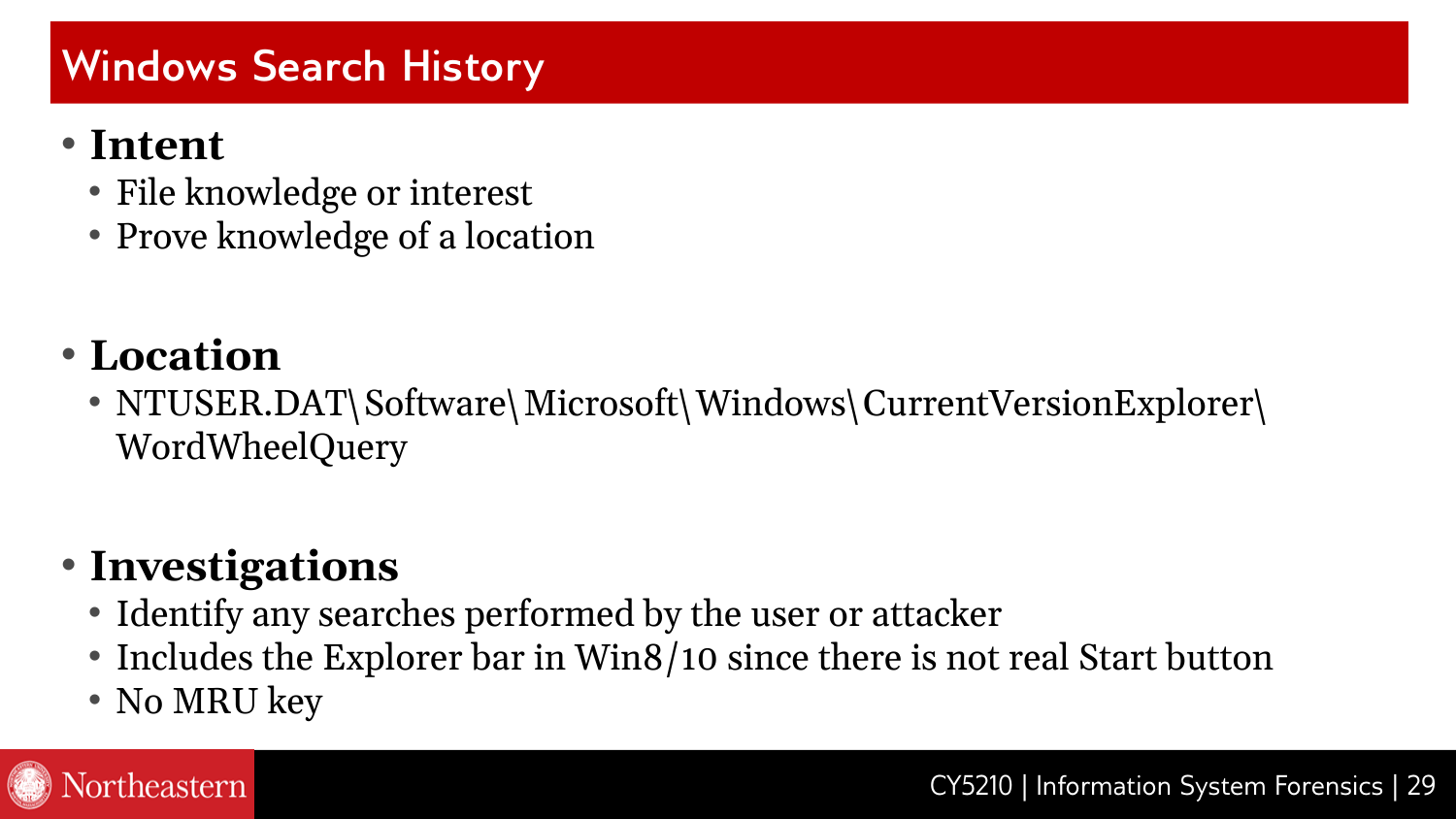

# Windows Search History
Intent
File knowledge or interest
Prove knowledge of a location

Location
NTUSER.DAT\Software\Microsoft\Windows\CurrentVersionExplorer\WordWheelQuery

Investigations
Identify any searches performed by the user or attacker
Includes the Explorer bar in Win8/10 since there is not real Start button
No MRU key